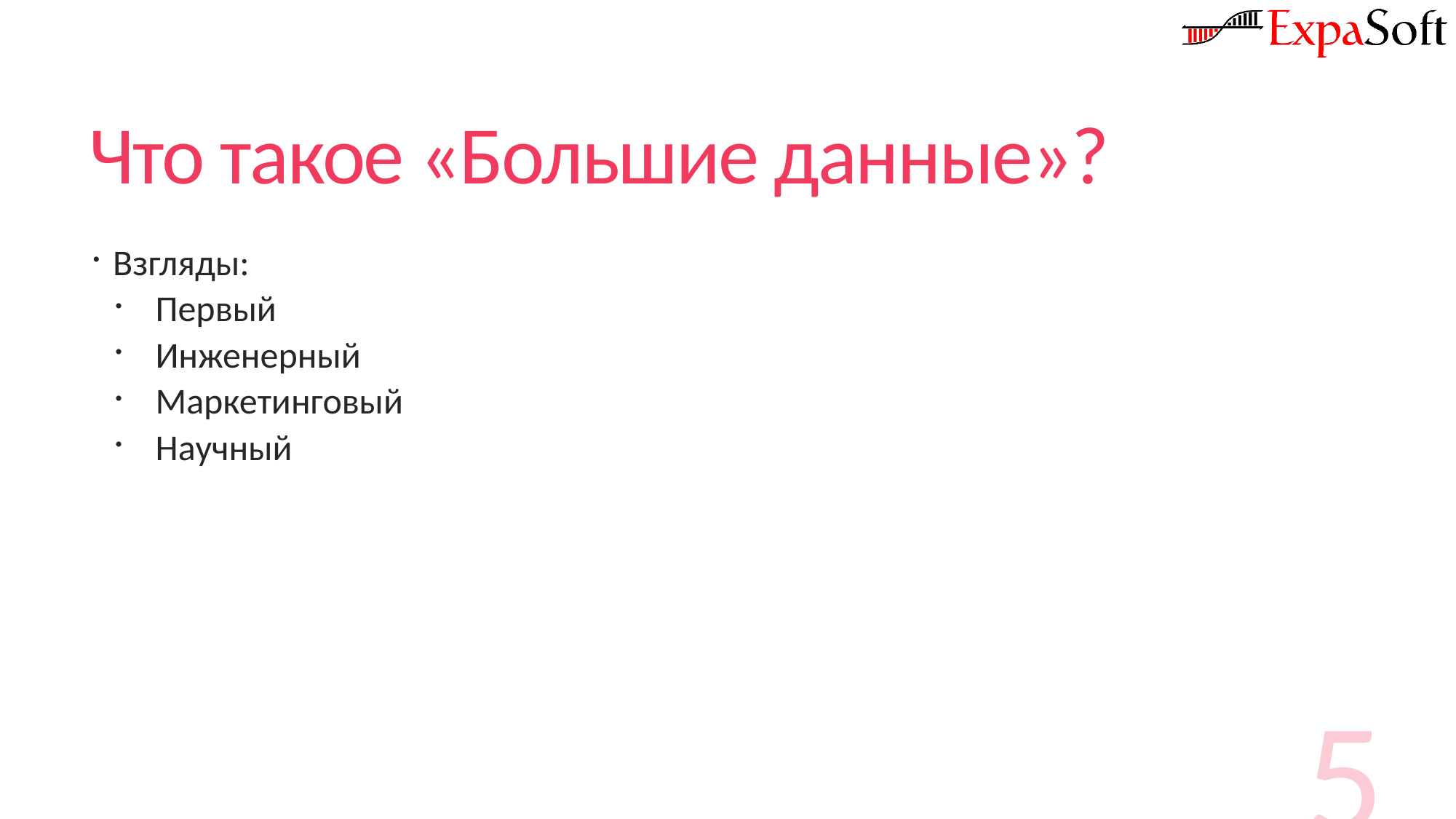

# Что такое «Большие данные»?
Взгляды:
Первый
Инженерный
Маркетинговый
Научный
5